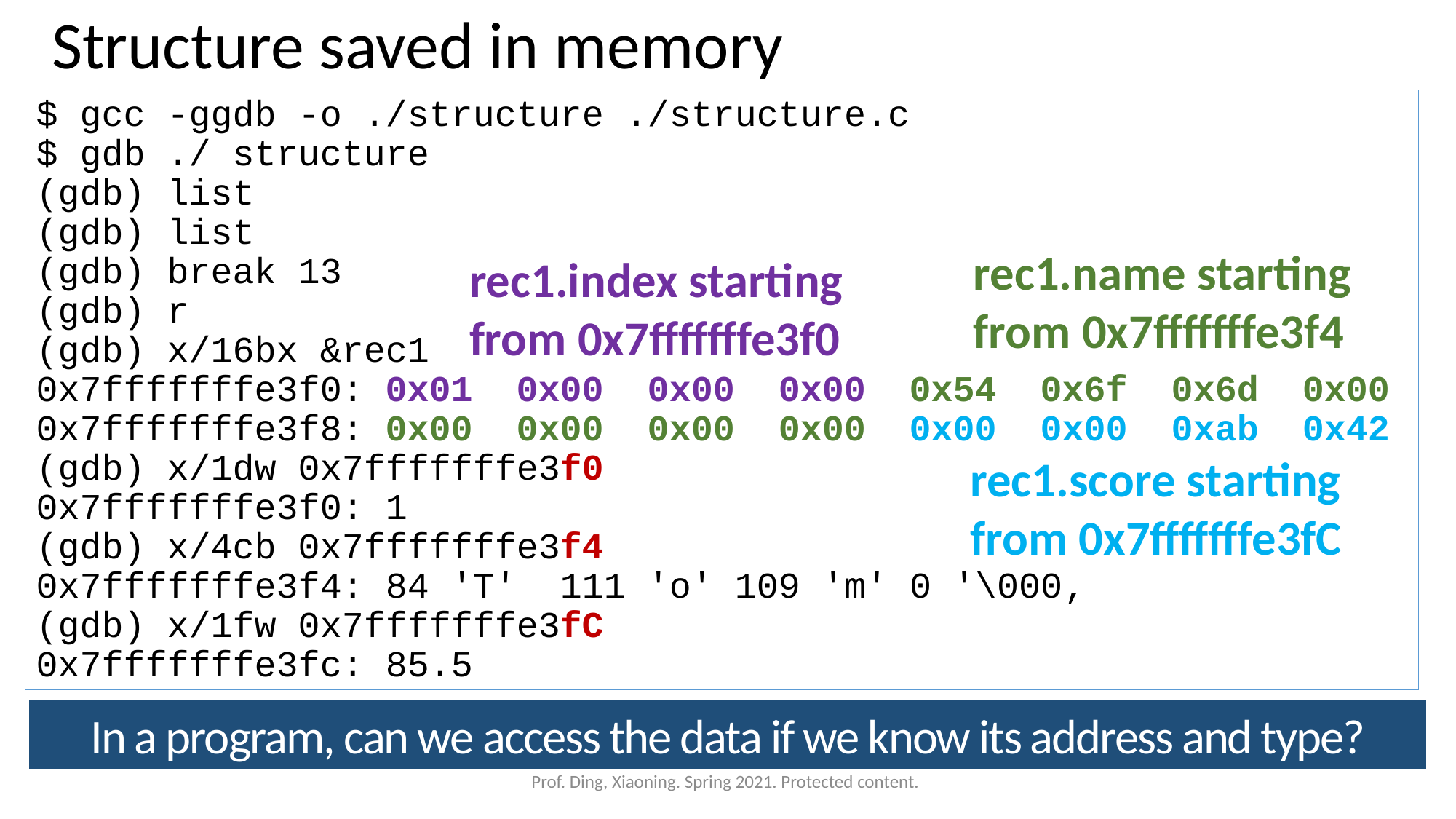

# Structure saved in memory
$ gcc -ggdb -o ./structure ./structure.c
$ gdb ./ structure
(gdb) list
(gdb) list
(gdb) break 13
(gdb) r
(gdb) x/16bx &rec1
0x7fffffffe3f0: 0x01  0x00  0x00  0x00  0x54  0x6f  0x6d  0x00
0x7fffffffe3f8: 0x00  0x00  0x00  0x00  0x00  0x00  0xab  0x42
(gdb) x/1dw 0x7fffffffe3f0
0x7fffffffe3f0: 1
(gdb) x/4cb 0x7fffffffe3f4
0x7fffffffe3f4: 84 'T'  111 'o' 109 'm' 0 '\000‚
(gdb) x/1fw 0x7fffffffe3fC
0x7fffffffe3fc: 85.5
rec1.name starting
from 0x7fffffffe3f4
rec1.index starting from 0x7fffffffe3f0
rec1.score starting from 0x7fffffffe3fC
In a program, can we access the data if we know its address and type?
Prof. Ding, Xiaoning. Spring 2021. Protected content.